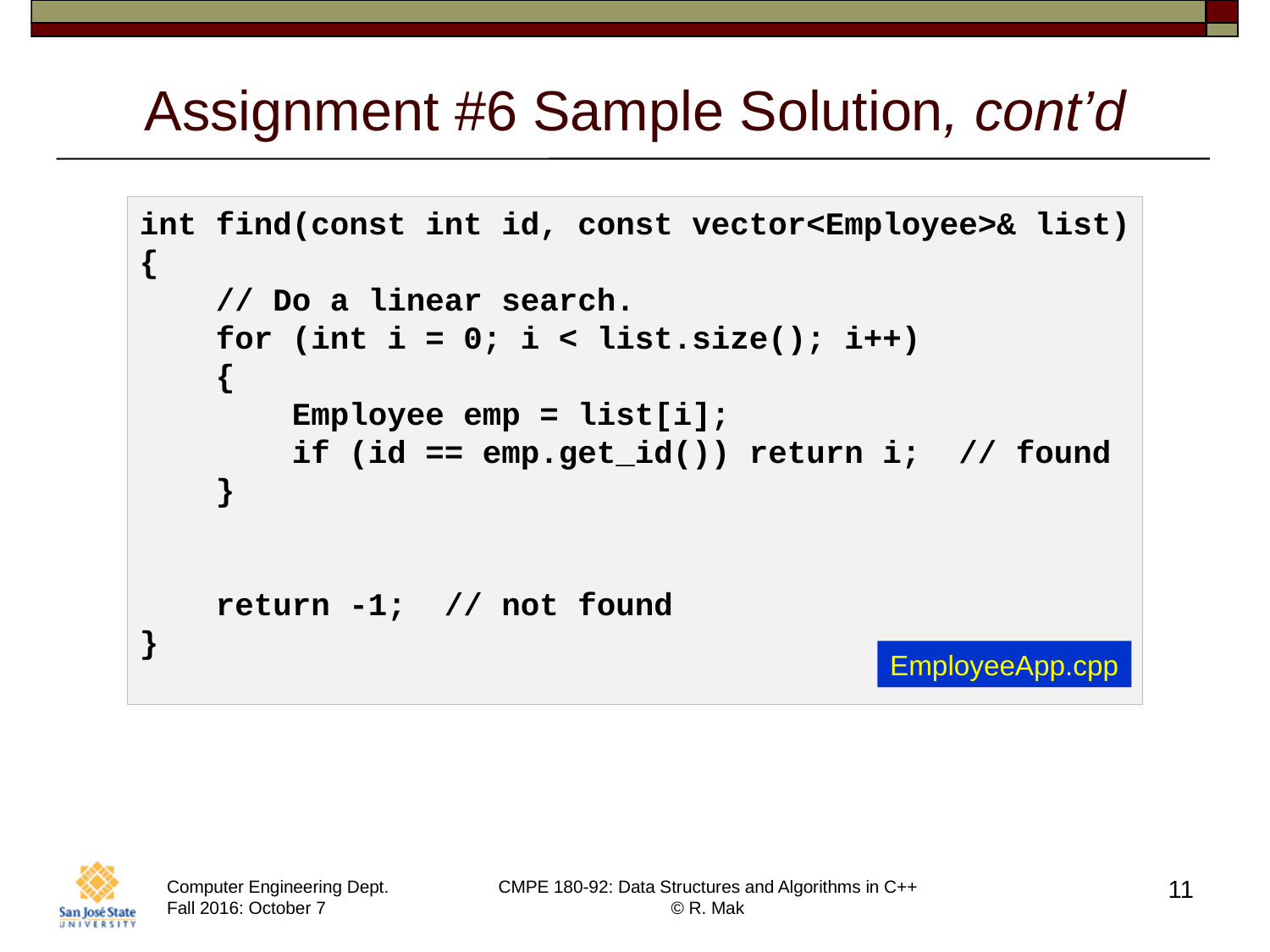

# Assignment #6 Sample Solution, cont’d
int find(const int id, const vector<Employee>& list)
{
    // Do a linear search.
    for (int i = 0; i < list.size(); i++)
    {
        Employee emp = list[i];
        if (id == emp.get_id()) return i;  // found
    }

    return -1;  // not found
}

EmployeeApp.cpp
11